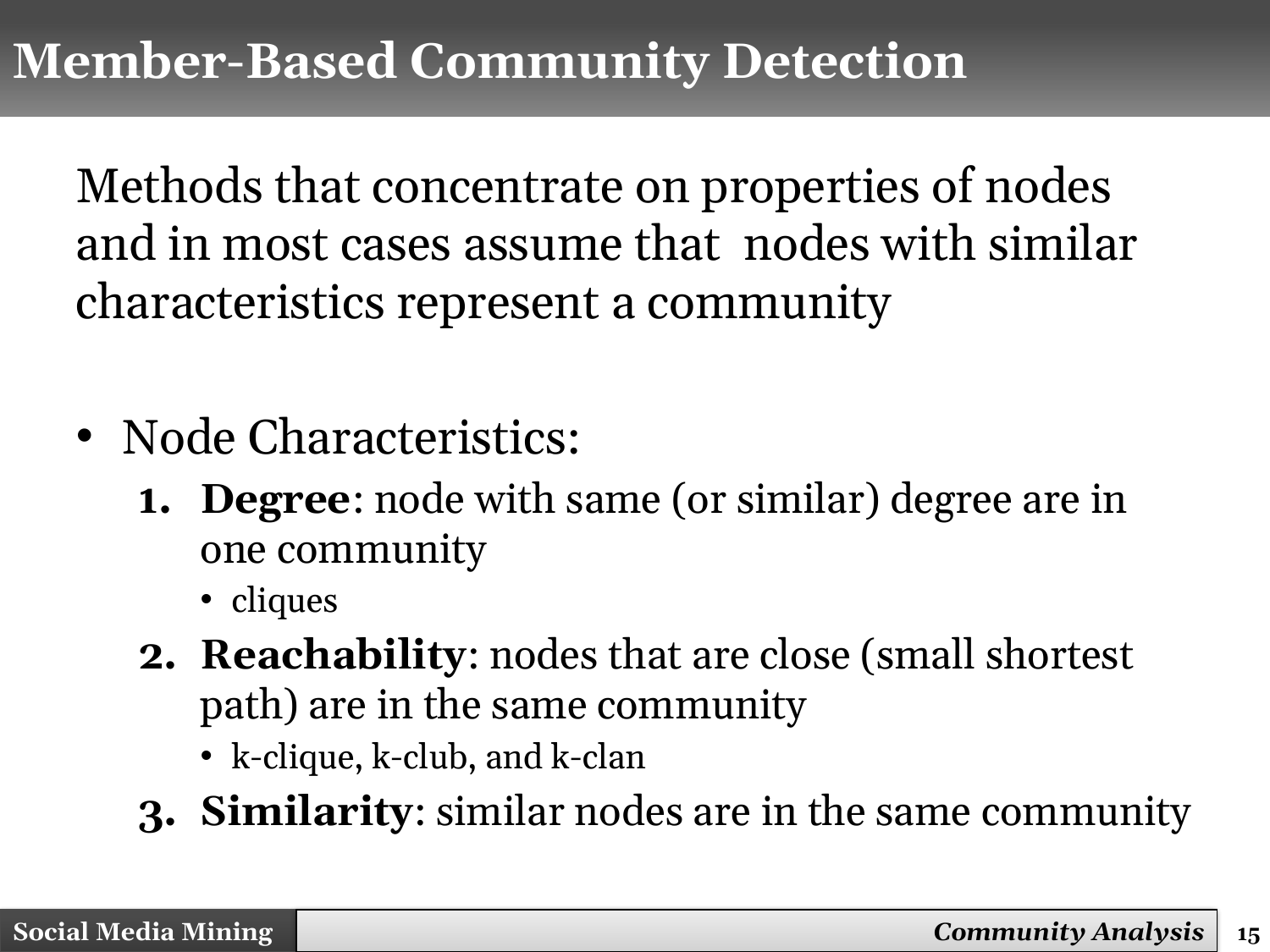

# Member-Based Community Detection
Methods that concentrate on properties of nodes and in most cases assume that  nodes with similar characteristics represent a community

Node Characteristics:
Degree: node with same (or similar) degree are in one community
cliques
Reachability: nodes that are close (small shortest path) are in the same community
k-clique, k-club, and k-clan
Similarity: similar nodes are in the same community